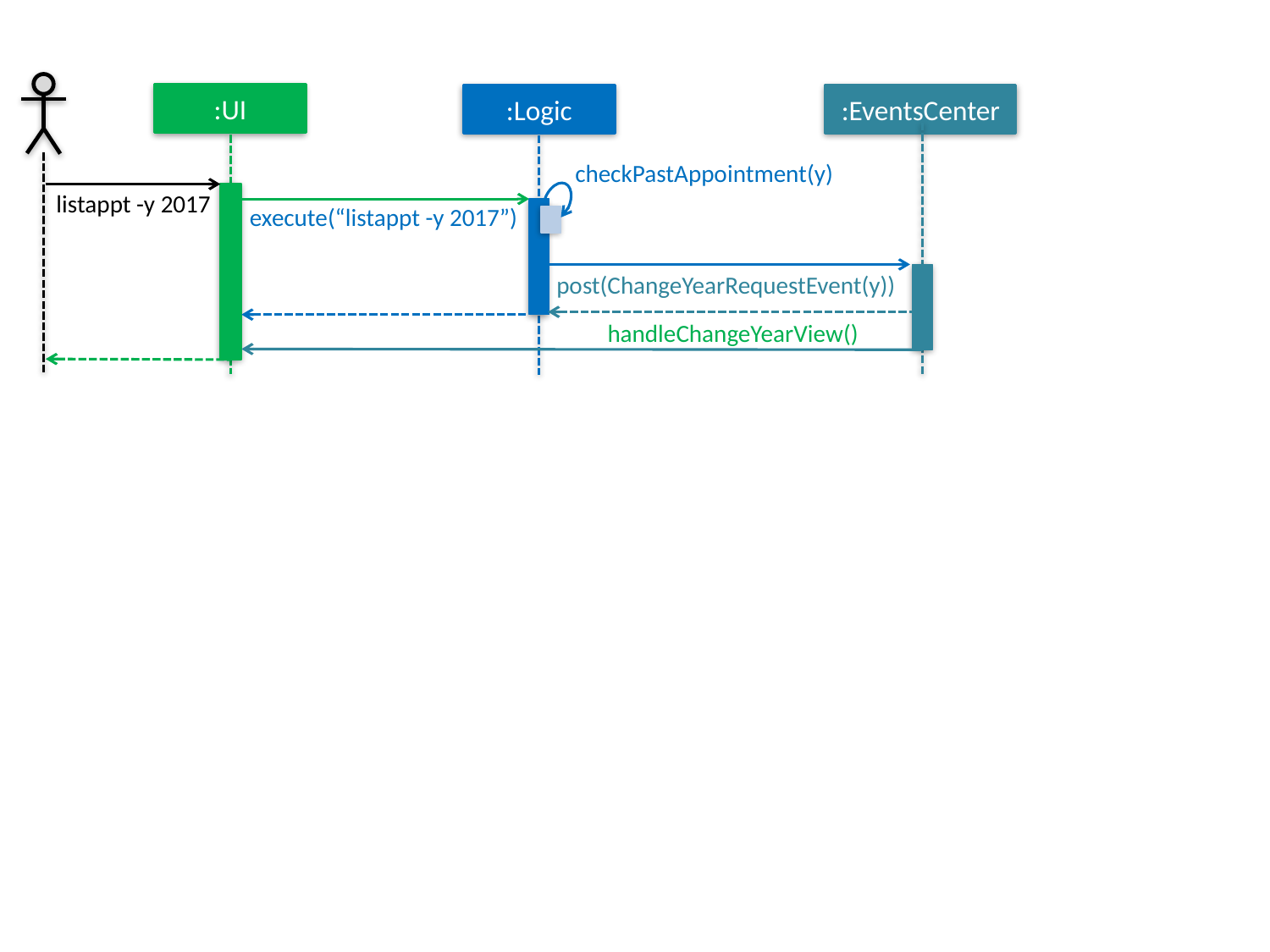

:UI
:EventsCenter
:Logic
checkPastAppointment(y)

listappt -y 2017

execute(“listappt -y 2017”)

post(ChangeYearRequestEvent(y))
handleChangeYearView()